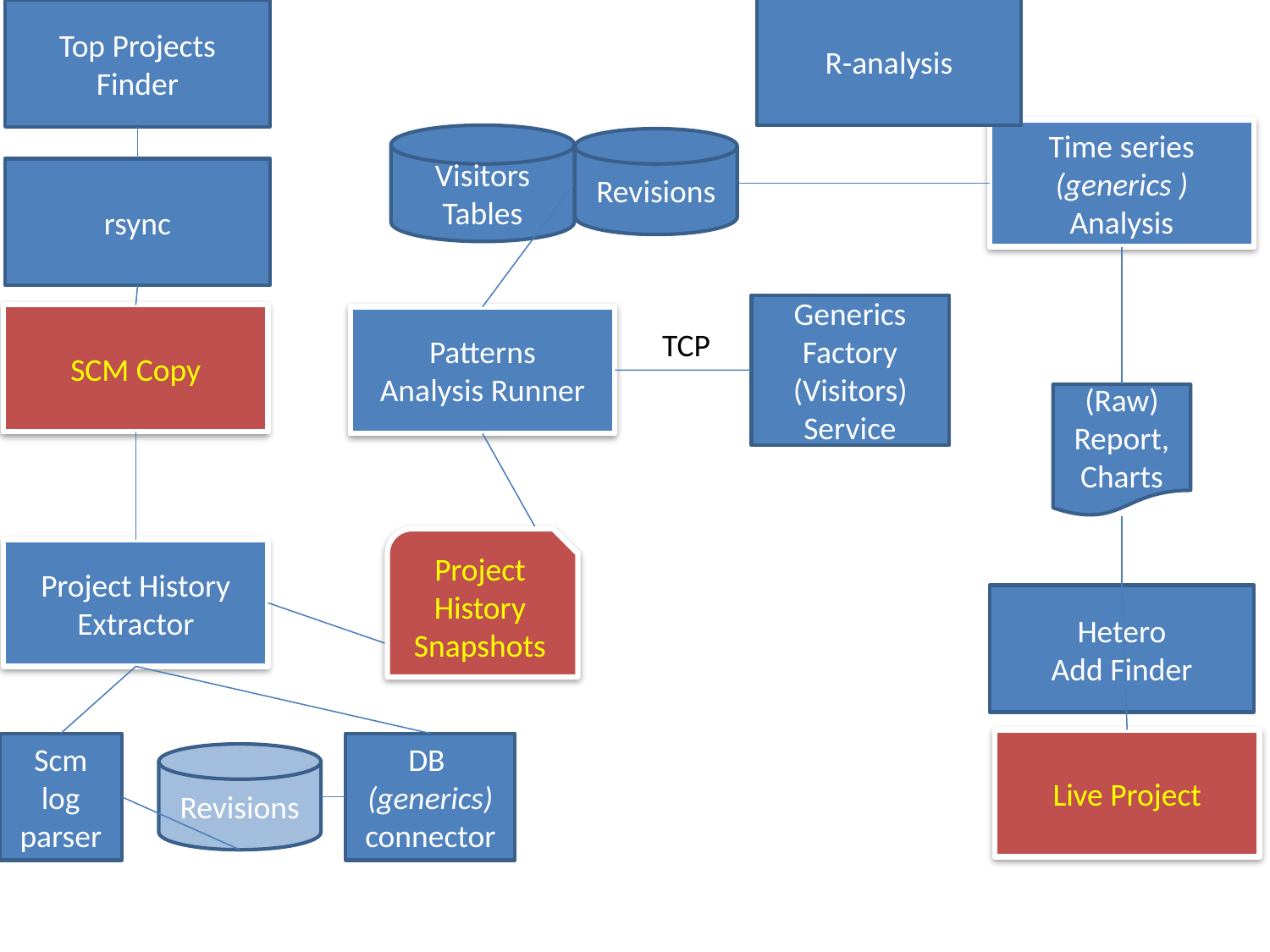

Top Projects
Finder
R-analysis
Time series
(generics )
Analysis
Visitors
Tables
Revisions
rsync
Generics Factory (Visitors)
Service
SCM Copy
Patterns
Analysis Runner
TCP
(Raw)
Report,
Charts
Project History Snapshots
Project History
Extractor
Hetero
Add Finder
Live Project
Scm log parser
DB  (generics) connector
Revisions